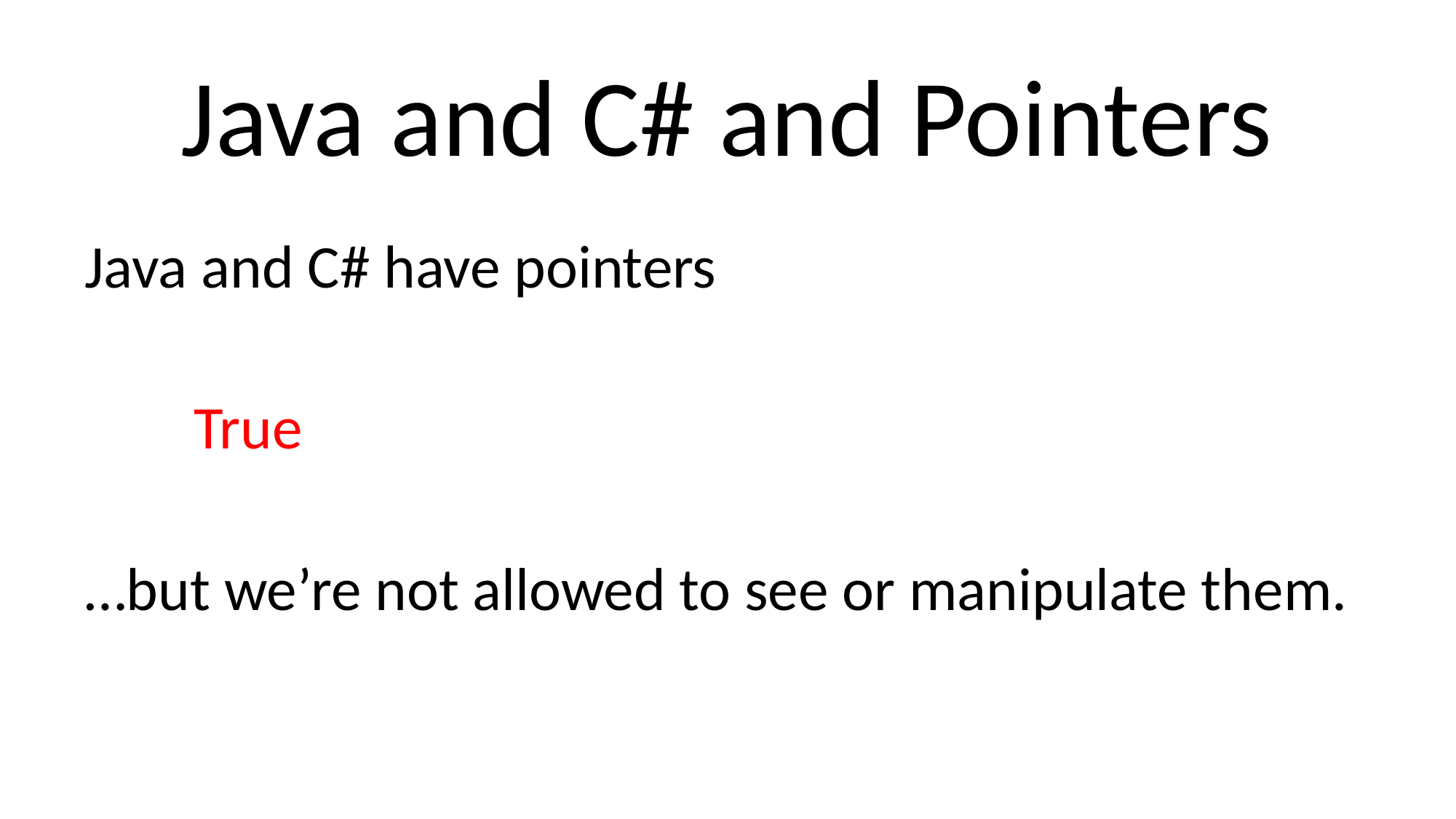

# Java and C# and Pointers
Java and C# have pointers

	True

…but we’re not allowed to see or manipulate them.